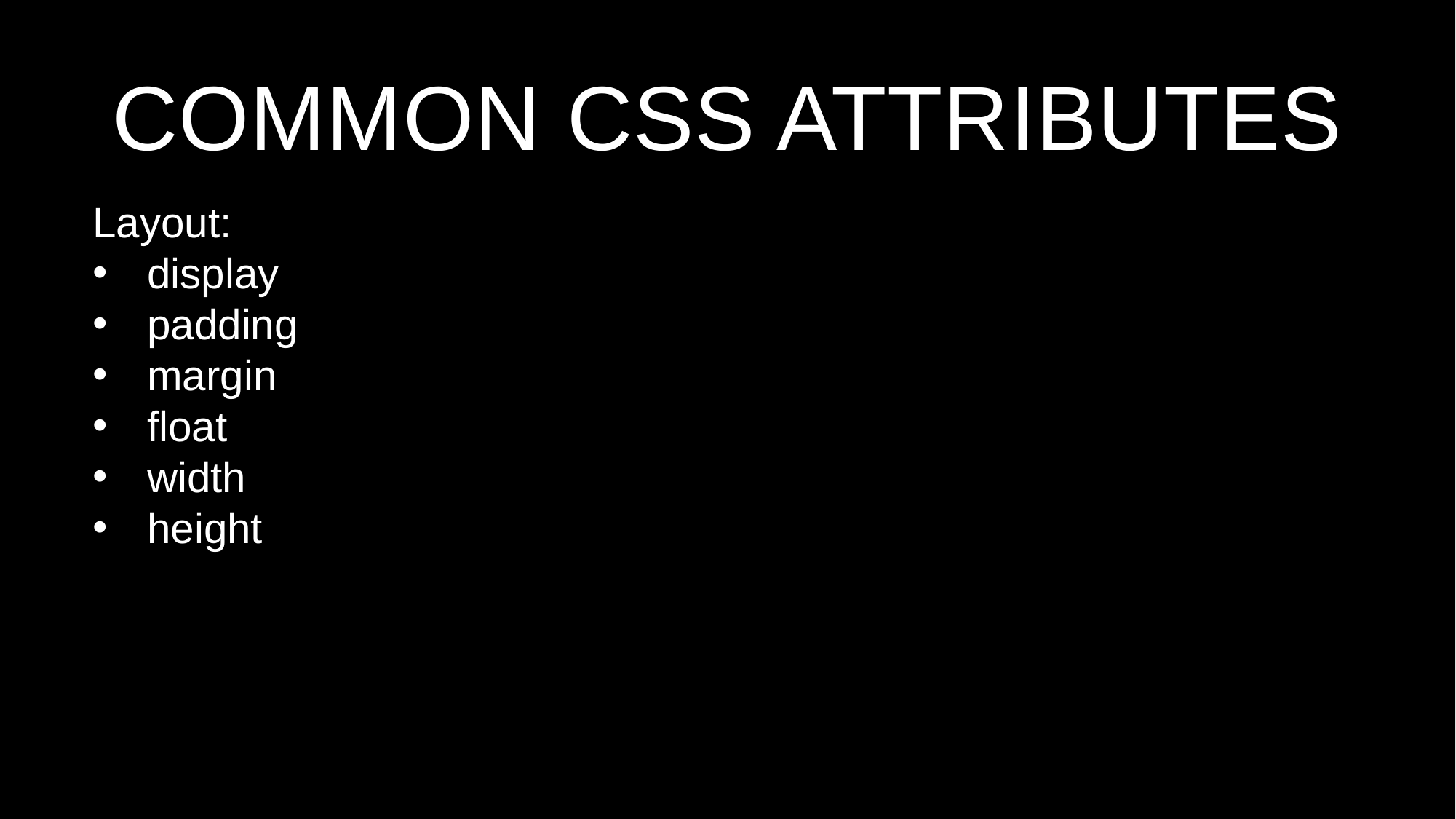

# Common CSS Attributes
Layout:
display
padding
margin
float
width
height